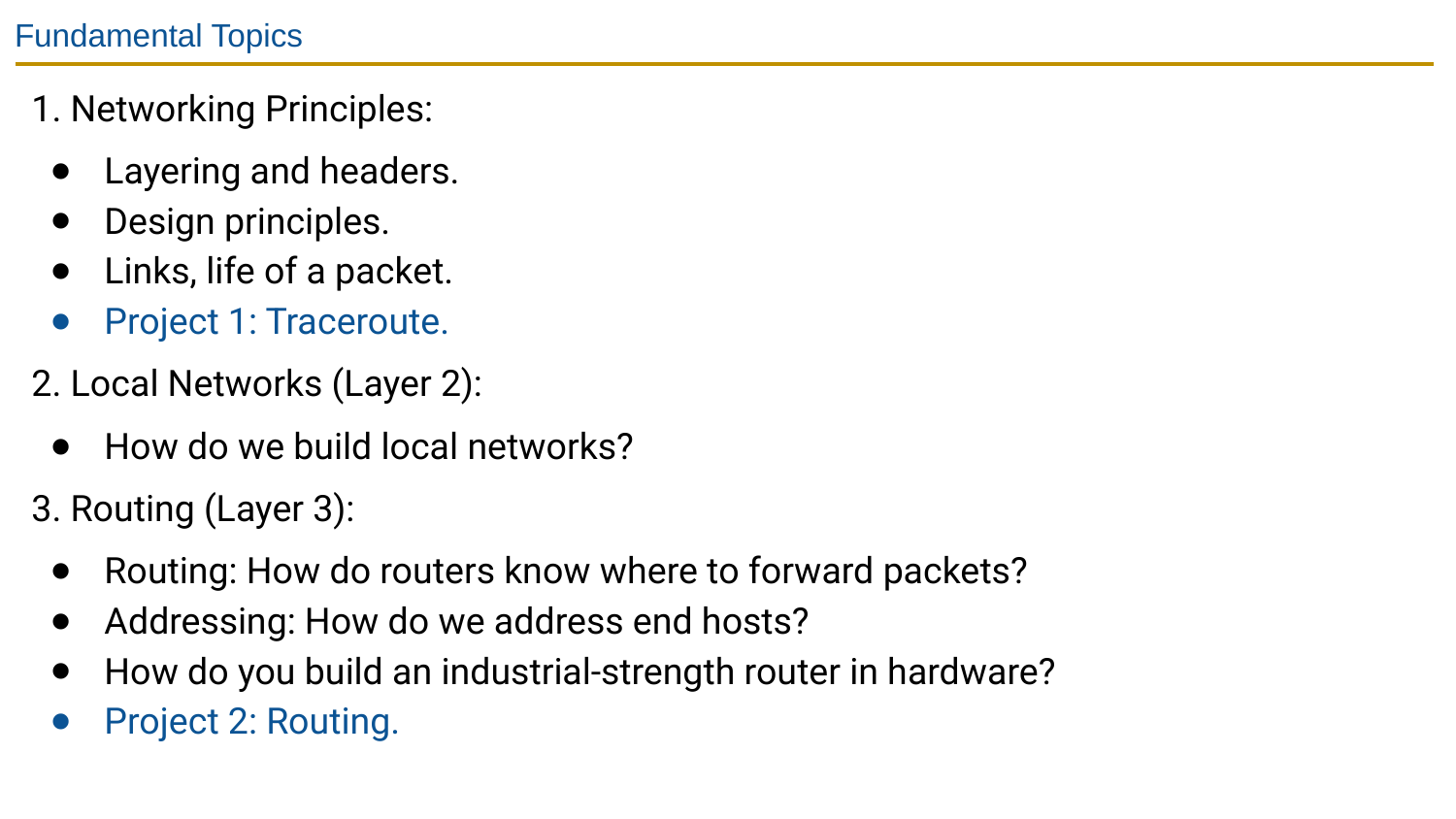

# Fundamental Topics
1. Networking Principles:
Layering and headers.
Design principles.
Links, life of a packet.
Project 1: Traceroute.
2. Local Networks (Layer 2):
How do we build local networks?
3. Routing (Layer 3):
Routing: How do routers know where to forward packets?
Addressing: How do we address end hosts?
How do you build an industrial-strength router in hardware?
Project 2: Routing.